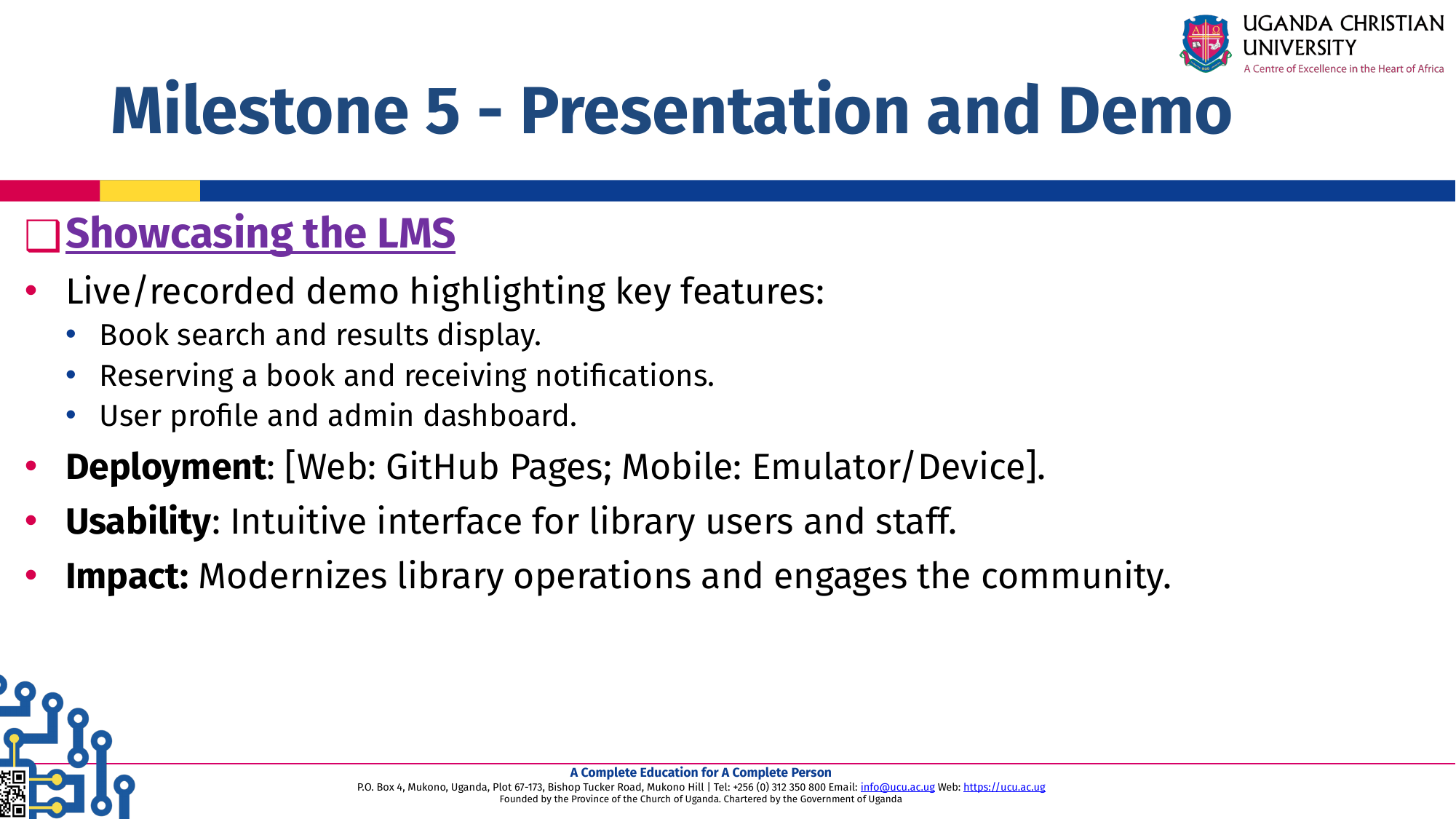

# Milestone 5 - Presentation and Demo
Showcasing the LMS
Live/recorded demo highlighting key features:
Book search and results display.
Reserving a book and receiving notifications.
User profile and admin dashboard.
Deployment: [Web: GitHub Pages; Mobile: Emulator/Device].
Usability: Intuitive interface for library users and staff.
Impact: Modernizes library operations and engages the community.